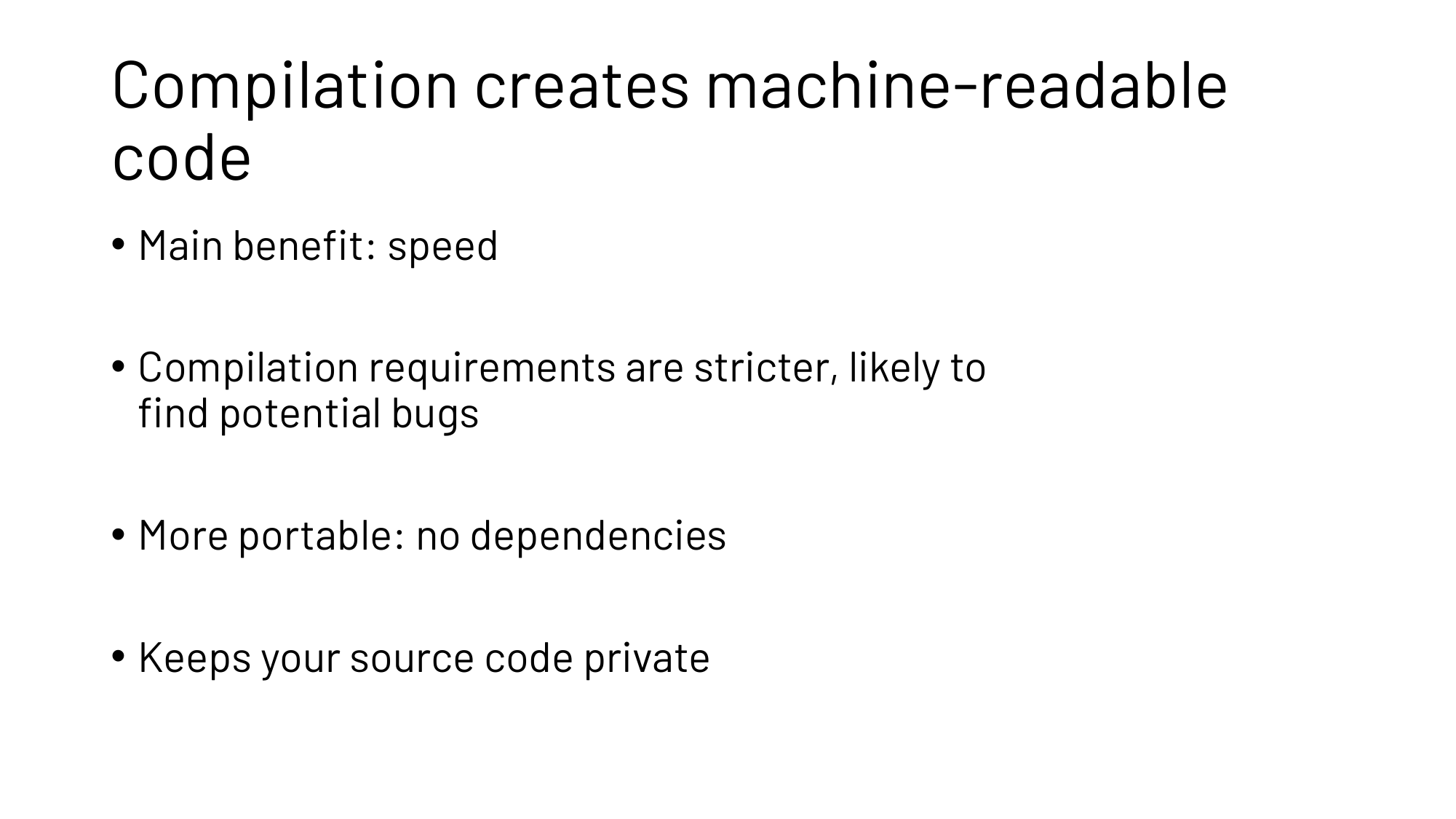

# Compilation creates machine-readable code
Main benefit: speed

Compilation requirements are stricter, likely to find potential bugs

More portable: no dependencies

Keeps your source code private